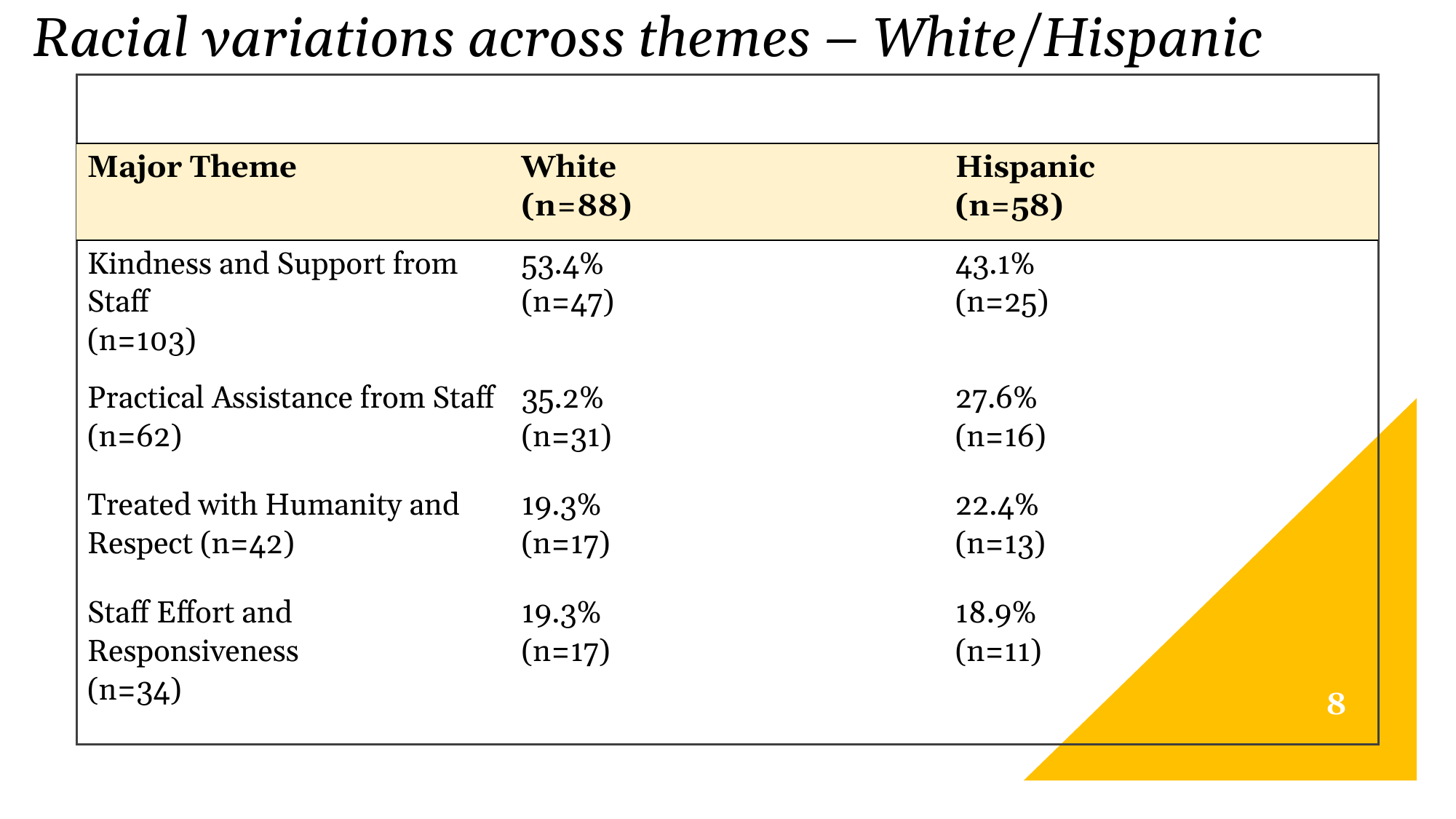

Racial variations across themes – White/Hispanic

| Major Theme | White (n=88) | Hispanic (n=58) |
| --- | --- | --- |
| Kindness and Support from Staff (n=103) | 53.4% (n=47) | 43.1% (n=25) |
| Practical Assistance from Staff (n=62) | 35.2% (n=31) | 27.6% (n=16) |
| Treated with Humanity and Respect (n=42) | 19.3% (n=17) | 22.4% (n=13) |
| Staff Effort and Responsiveness (n=34) | 19.3% (n=17) | 18.9% (n=11) |

8